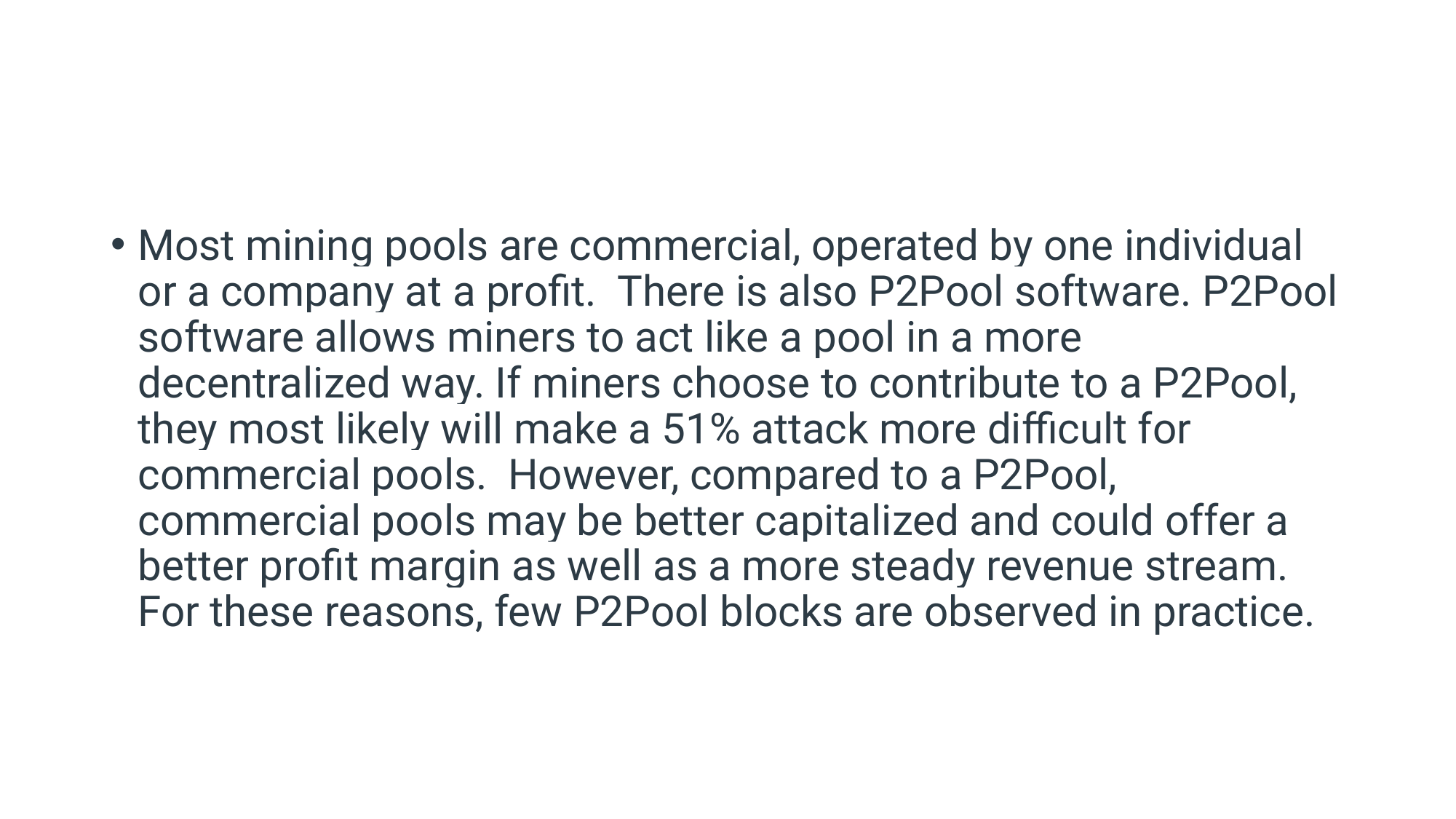

#
Most mining pools are commercial, operated by one individual or a company at a profit.  There is also P2Pool software. P2Pool software allows miners to act like a pool in a more decentralized way. If miners choose to contribute to a P2Pool, they most likely will make a 51% attack more difficult for commercial pools.  However, compared to a P2Pool, commercial pools may be better capitalized and could offer a better profit margin as well as a more steady revenue stream. For these reasons, few P2Pool blocks are observed in practice.